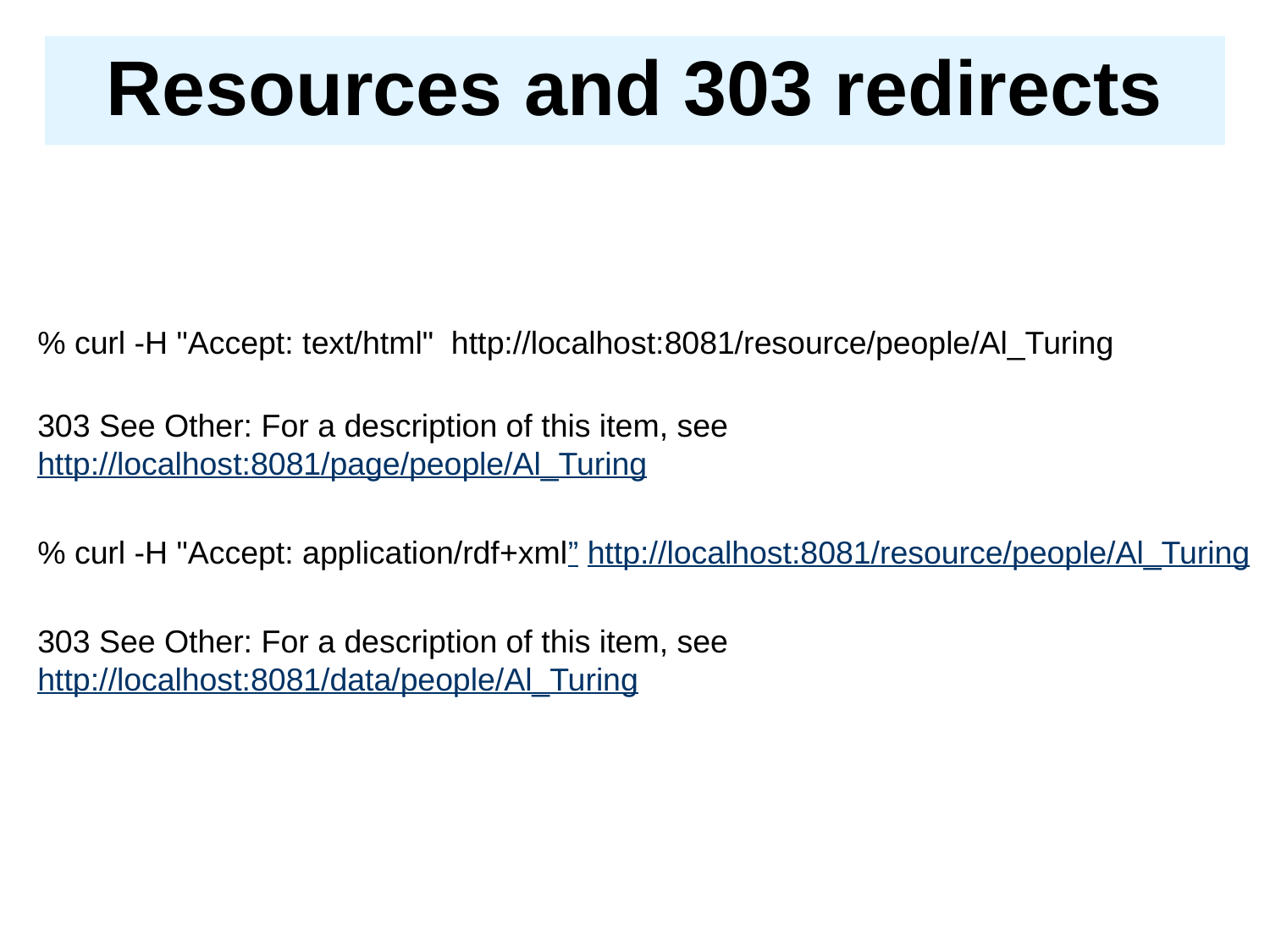

# Resources and 303 redirects
% curl -H "Accept: text/html"  http://localhost:8081/resource/people/Al_Turing
303 See Other: For a description of this item, see http://localhost:8081/page/people/Al_Turing

% curl -H "Accept: application/rdf+xml” http://localhost:8081/resource/people/Al_Turing

303 See Other: For a description of this item, see http://localhost:8081/data/people/Al_Turing